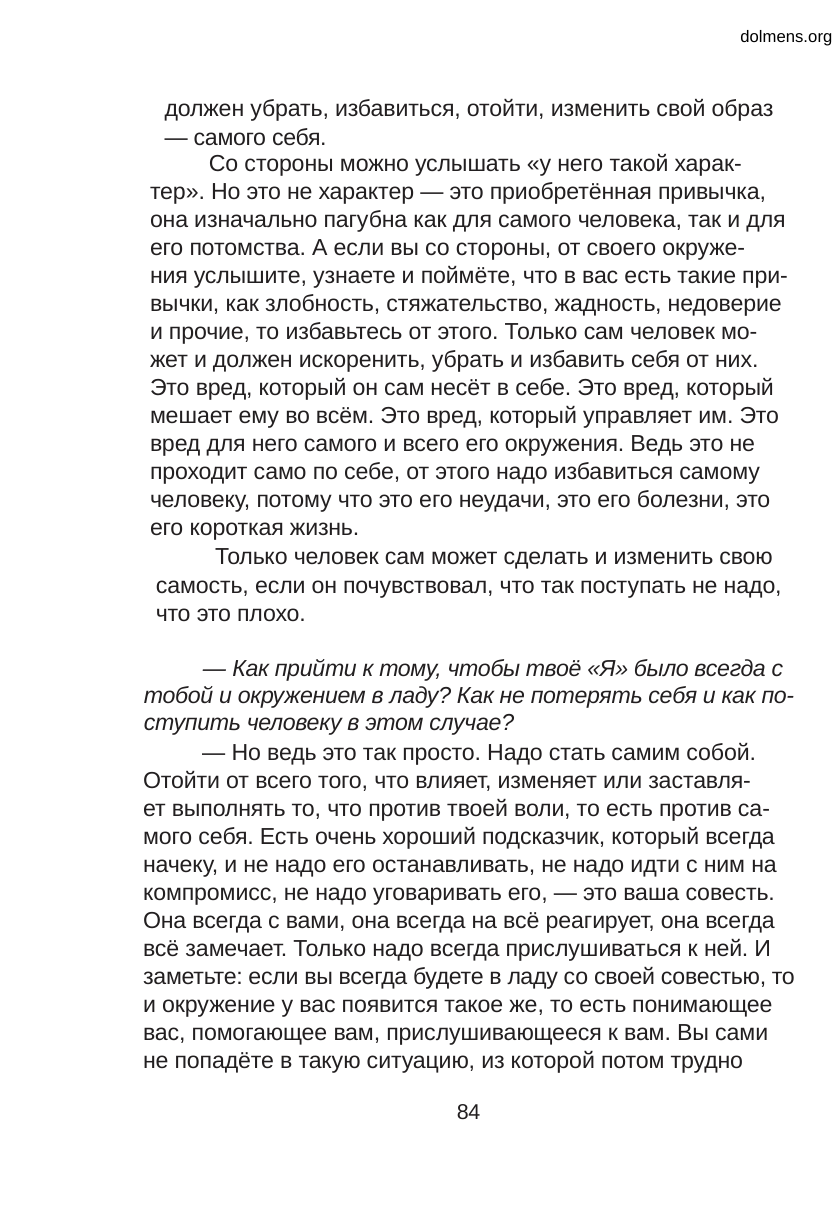

dolmens.org

должен убрать, избавиться, отойти, изменить свой образ
— самого себя.

Со стороны можно услышать «у него такой харак-
тер». Но это не характер — это приобретённая привычка,
она изначально пагубна как для самого человека, так и для
его потомства. А если вы со стороны, от своего окруже-
ния услышите, узнаете и поймёте, что в вас есть такие при-
вычки, как злобность, стяжательство, жадность, недоверие
и прочие, то избавьтесь от этого. Только сам человек мо-
жет и должен искоренить, убрать и избавить себя от них.
Это вред, который он сам несёт в себе. Это вред, который
мешает ему во всём. Это вред, который управляет им. Это
вред для него самого и всего его окружения. Ведь это не
проходит само по себе, от этого надо избавиться самому
человеку, потому что это его неудачи, это его болезни, это
его короткая жизнь.

Только человек сам может сделать и изменить свою
самость, если он почувствовал, что так поступать не надо,
что это плохо.

— Как прийти к тому, чтобы твоё «Я» было всегда с
тобой и окружением в ладу? Как не потерять себя и как по-
ступить человеку в этом случае?

— Но ведь это так просто. Надо стать самим собой.
Отойти от всего того, что влияет, изменяет или заставля-
ет выполнять то, что против твоей воли, то есть против са-
мого себя. Есть очень хороший подсказчик, который всегда
начеку, и не надо его останавливать, не надо идти с ним на
компромисс, не надо уговаривать его, — это ваша совесть.
Она всегда с вами, она всегда на всё реагирует, она всегда
всё замечает. Только надо всегда прислушиваться к ней. И
заметьте: если вы всегда будете в ладу со своей совестью, то
и окружение у вас появится такое же, то есть понимающее
вас, помогающее вам, прислушивающееся к вам. Вы сами
не попадёте в такую ситуацию, из которой потом трудно

84